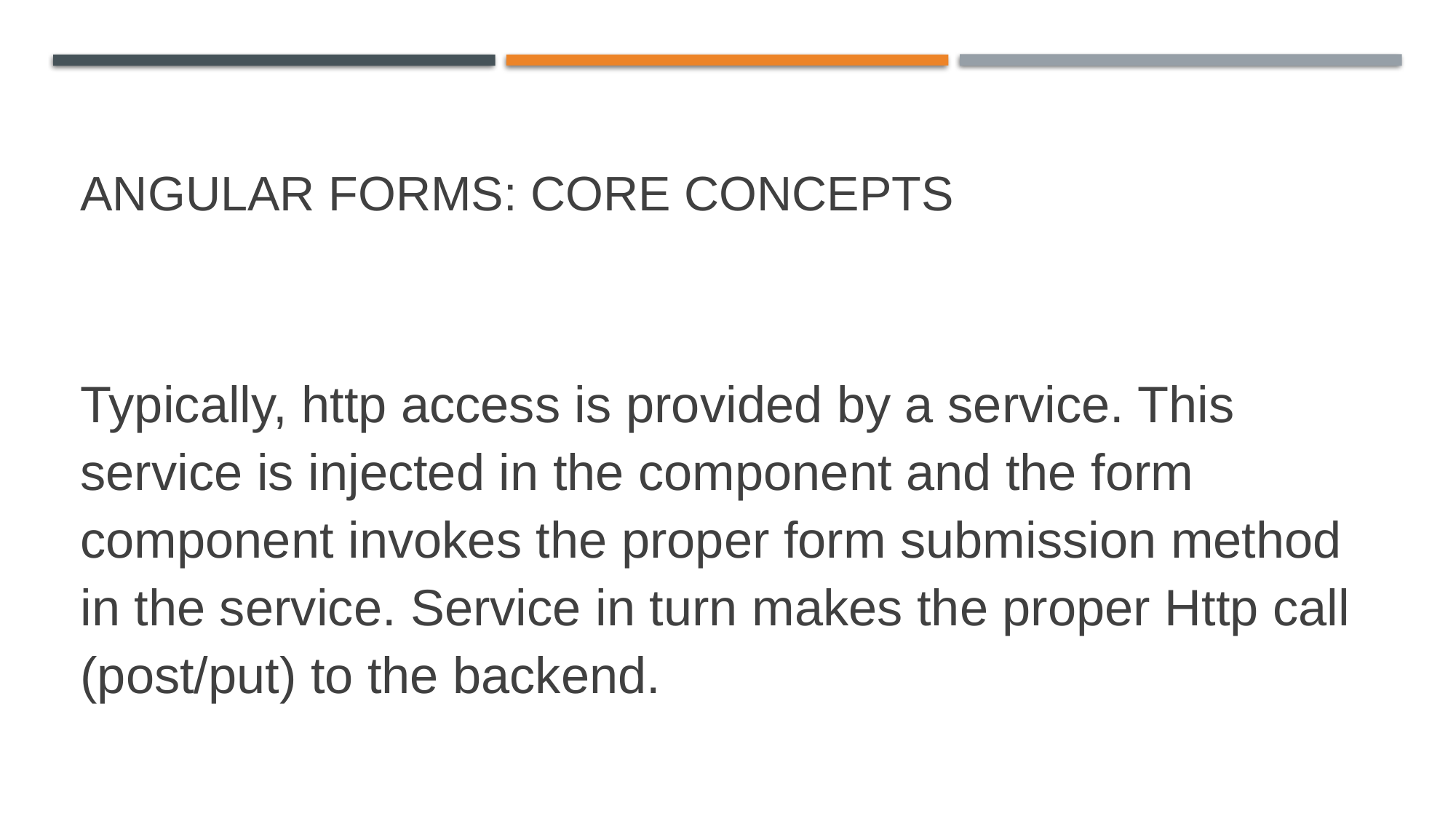

# Angular Forms: Core Concepts

Typically, http access is provided by a service. This service is injected in the component and the form component invokes the proper form submission method in the service. Service in turn makes the proper Http call (post/put) to the backend.